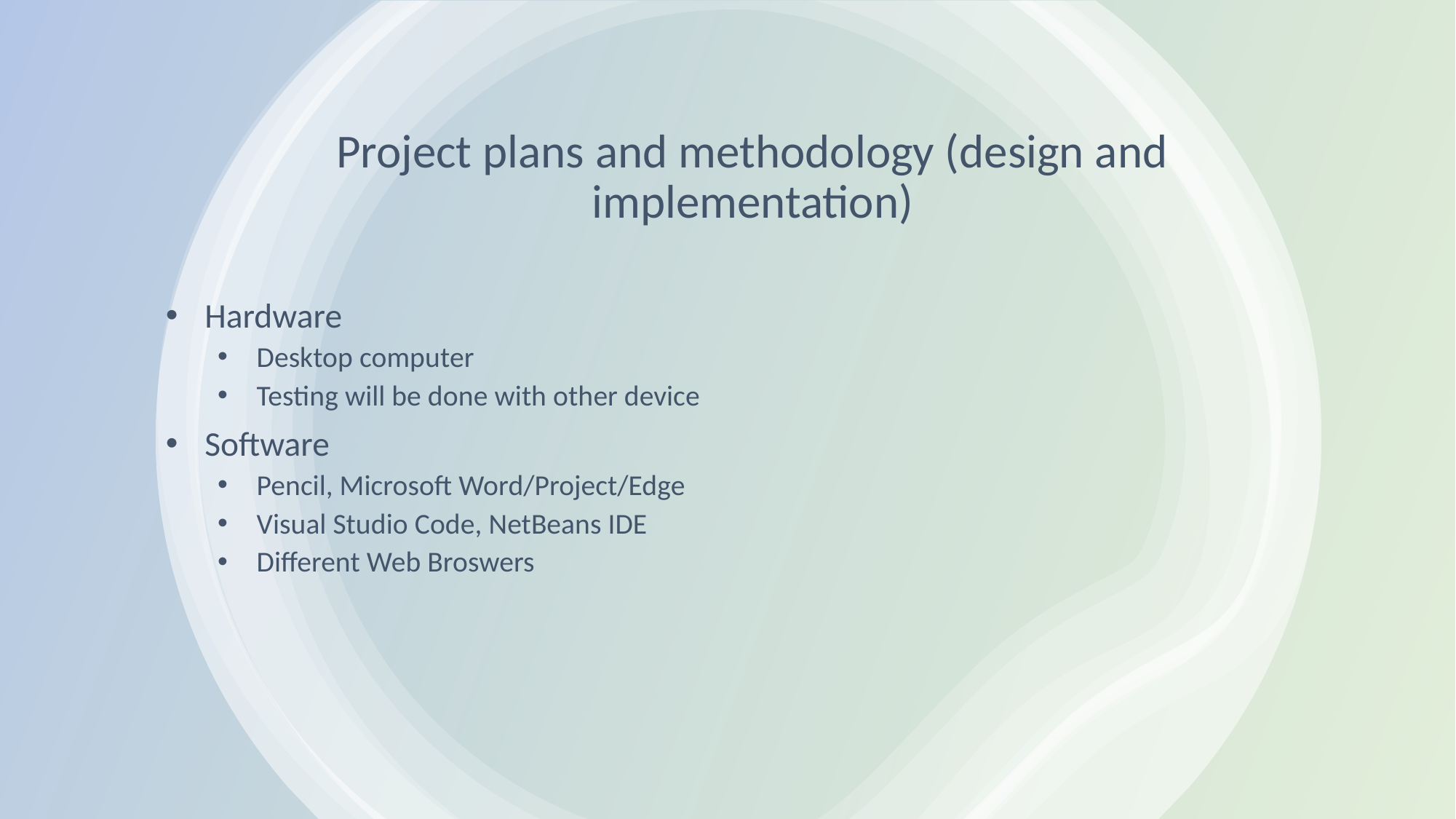

# Project plans and methodology (design and implementation)
Hardware
Desktop computer
Testing will be done with other device
Software
Pencil, Microsoft Word/Project/Edge
Visual Studio Code, NetBeans IDE
Different Web Broswers